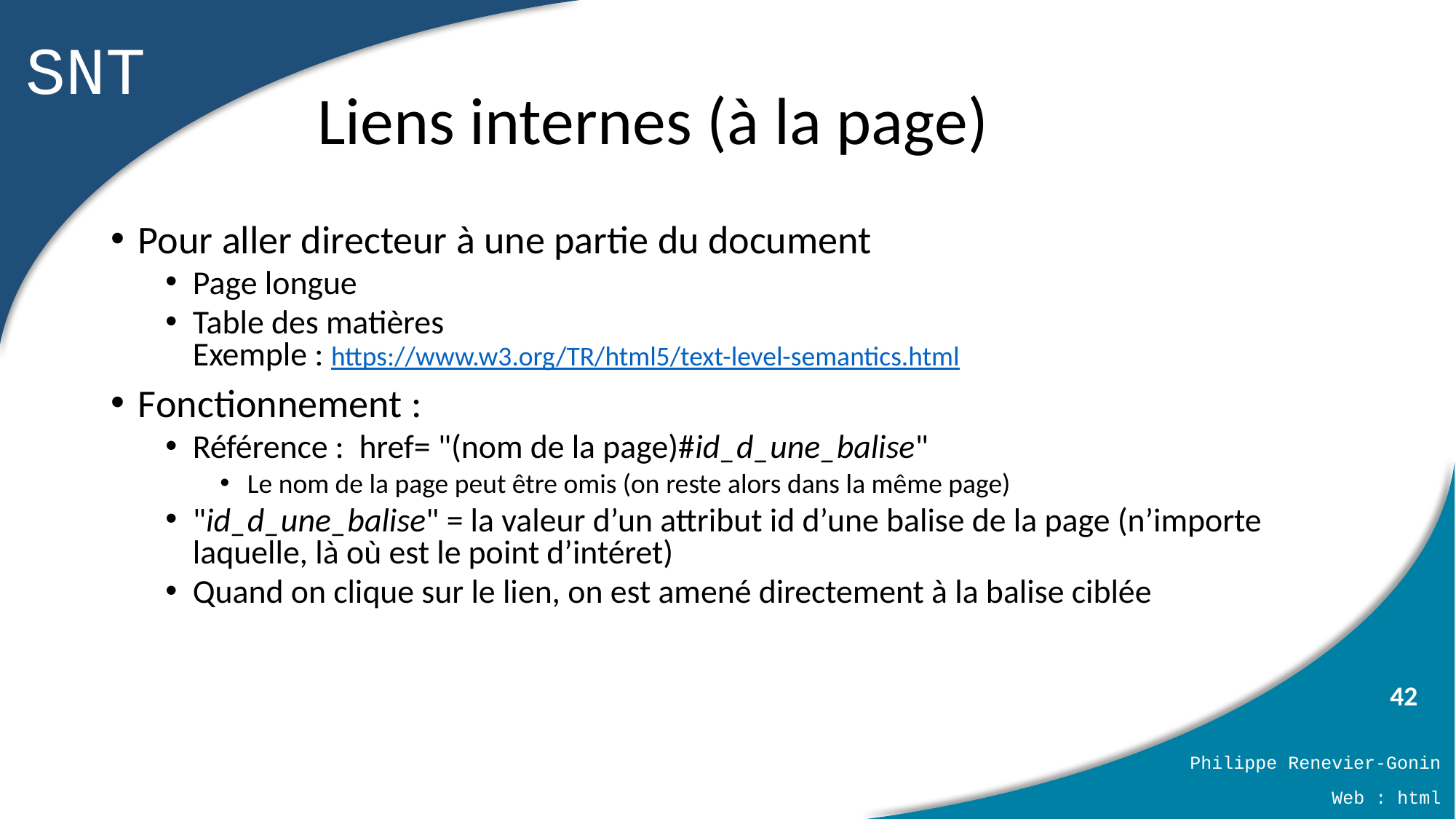

# Liens internes (à la page)
Pour aller directeur à une partie du document
Page longue
Table des matières
Exemple : https://www.w3.org/TR/html5/text-level-semantics.html
Fonctionnement :
Référence :  href= "(nom de la page)#id_d_une_balise"
Le nom de la page peut être omis (on reste alors dans la même page)
"id_d_une_balise" = la valeur d’un attribut id d’une balise de la page (n’importe laquelle, là où est le point d’intéret)
Quand on clique sur le lien, on est amené directement à la balise ciblée